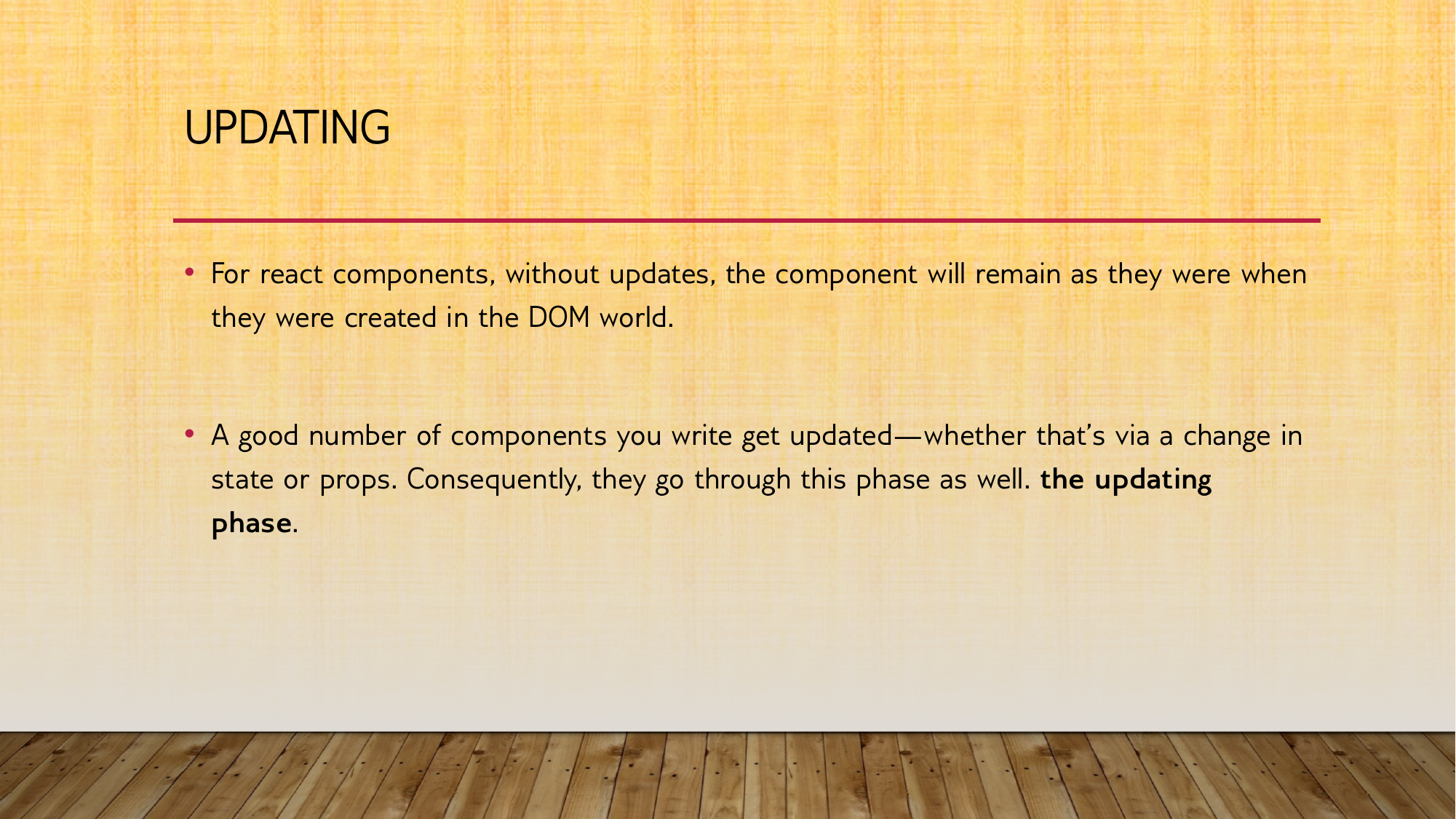

# Updating
For react components, without updates, the component will remain as they were when they were created in the DOM world.

A good number of components you write get updated — whether that’s via a change in state or props. Consequently, they go through this phase as well. the updating phase.